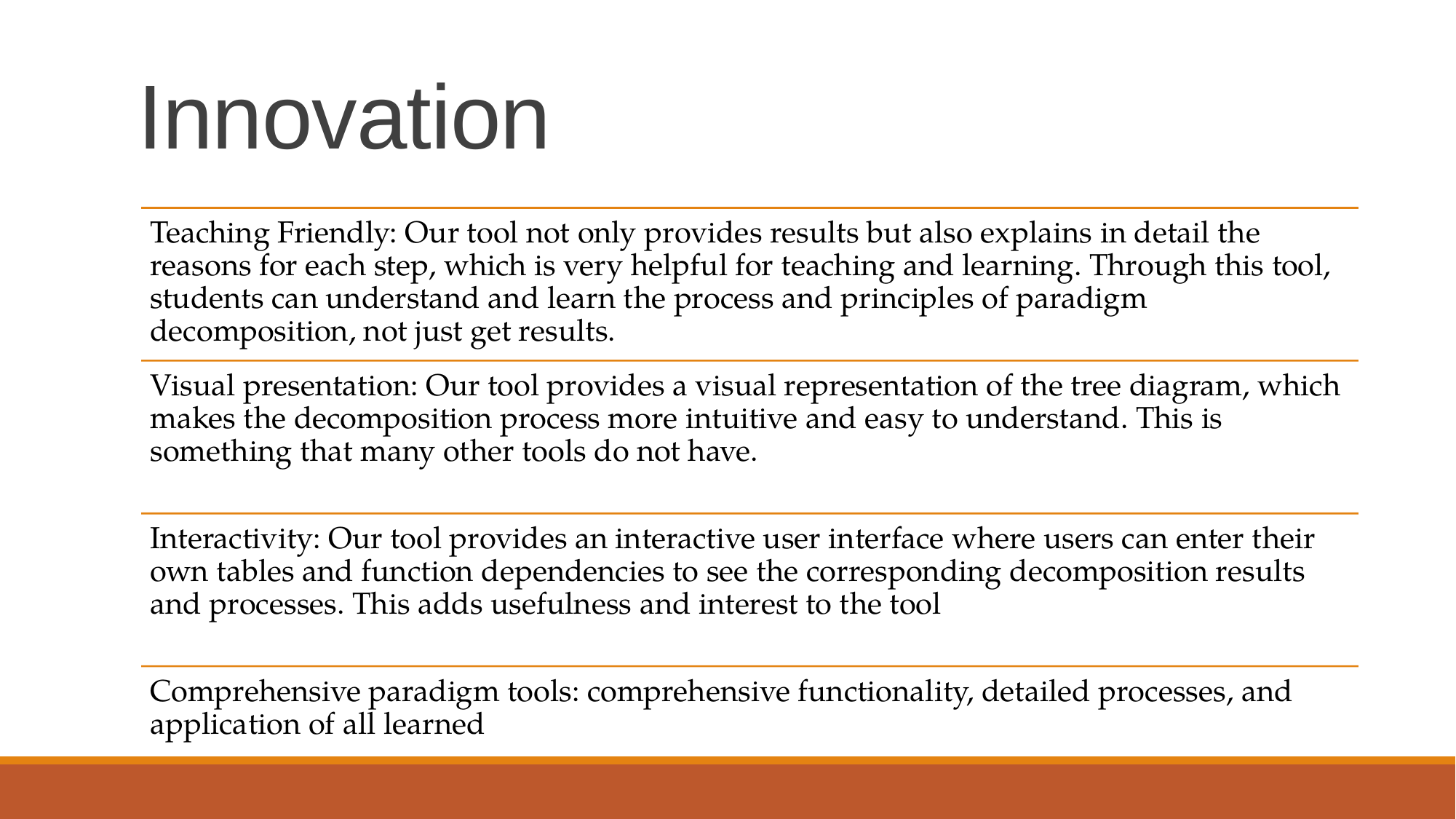

# Innovation
Teaching Friendly: Our tool not only provides results but also explains in detail the reasons for each step, which is very helpful for teaching and learning. Through this tool, students can understand and learn the process and principles of paradigm decomposition, not just get results.
Visual presentation: Our tool provides a visual representation of the tree diagram, which makes the decomposition process more intuitive and easy to understand. This is something that many other tools do not have.
Interactivity: Our tool provides an interactive user interface where users can enter their own tables and function dependencies to see the corresponding decomposition results and processes. This adds usefulness and interest to the tool
Comprehensive paradigm tools: comprehensive functionality, detailed processes, and application of all learned